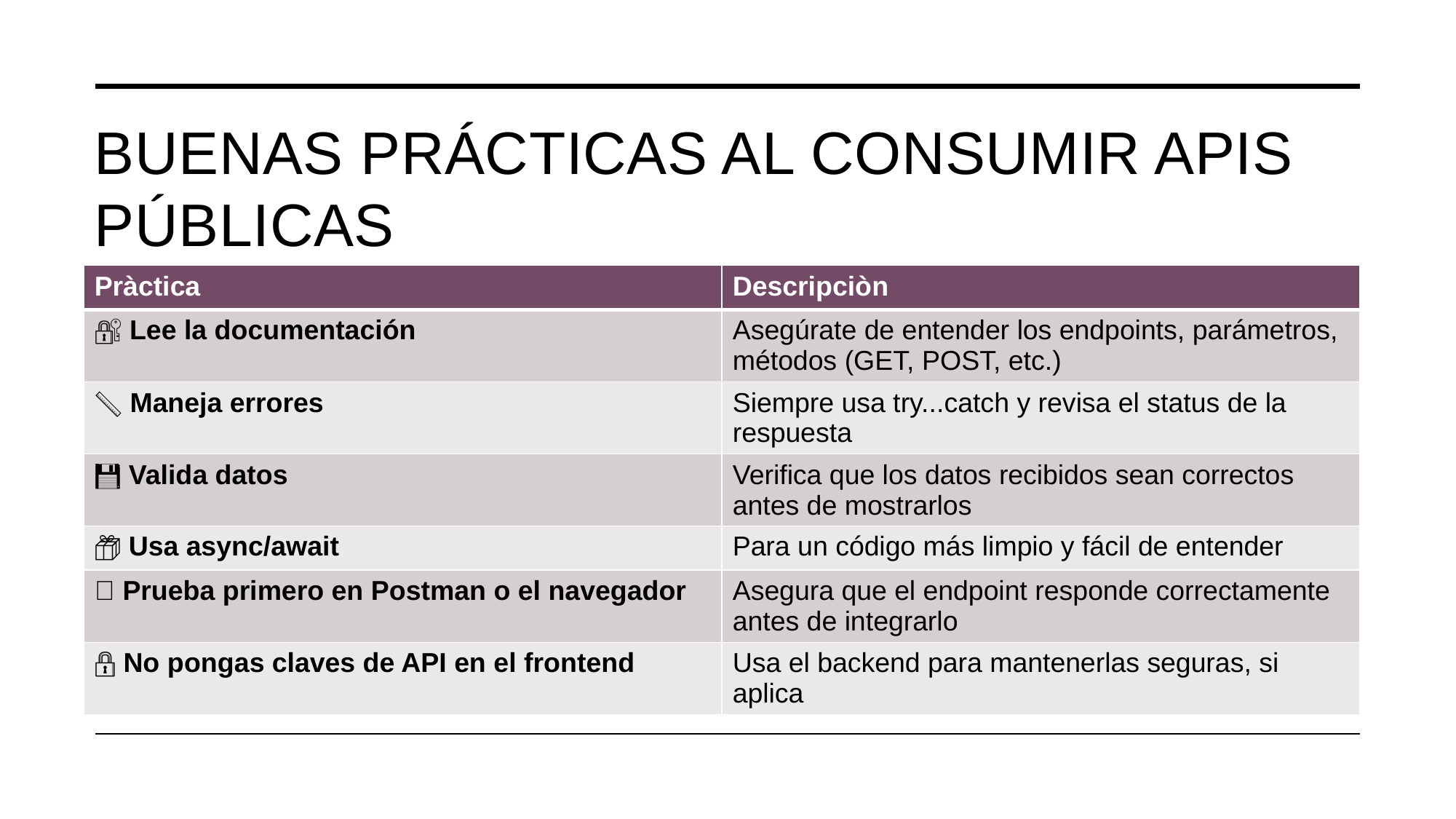

# Buenas prácticas al consumir APIs públicas
| Pràctica | Descripciòn |
| --- | --- |
| 🔐 Lee la documentación | Asegúrate de entender los endpoints, parámetros, métodos (GET, POST, etc.) |
| 📏 Maneja errores | Siempre usa try...catch y revisa el status de la respuesta |
| 💾 Valida datos | Verifica que los datos recibidos sean correctos antes de mostrarlos |
| 📦 Usa async/await | Para un código más limpio y fácil de entender |
| 🧪 Prueba primero en Postman o el navegador | Asegura que el endpoint responde correctamente antes de integrarlo |
| 🔒 No pongas claves de API en el frontend | Usa el backend para mantenerlas seguras, si aplica |